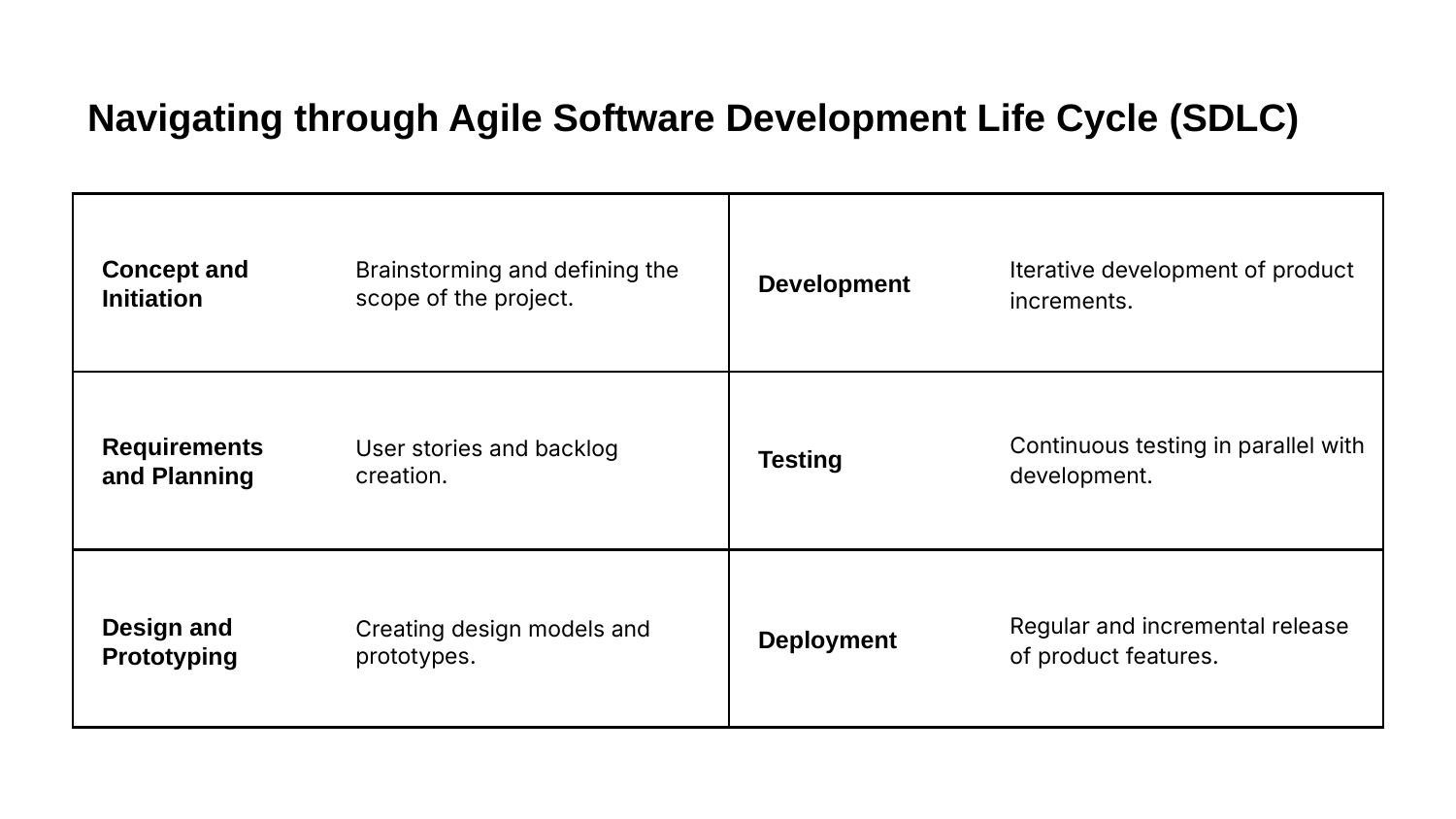

# Navigating through Agile Software Development Life Cycle (SDLC)
|  |  |
| --- | --- |
|  |  |
|  |  |
Brainstorming and defining the scope of the project.
Concept and Initiation
Iterative development of product increments.
Development
Continuous testing in parallel with development.
Requirements and Planning
User stories and backlog creation.
Testing
Deployment
Regular and incremental release of product features.
Design and Prototyping
Creating design models and prototypes.